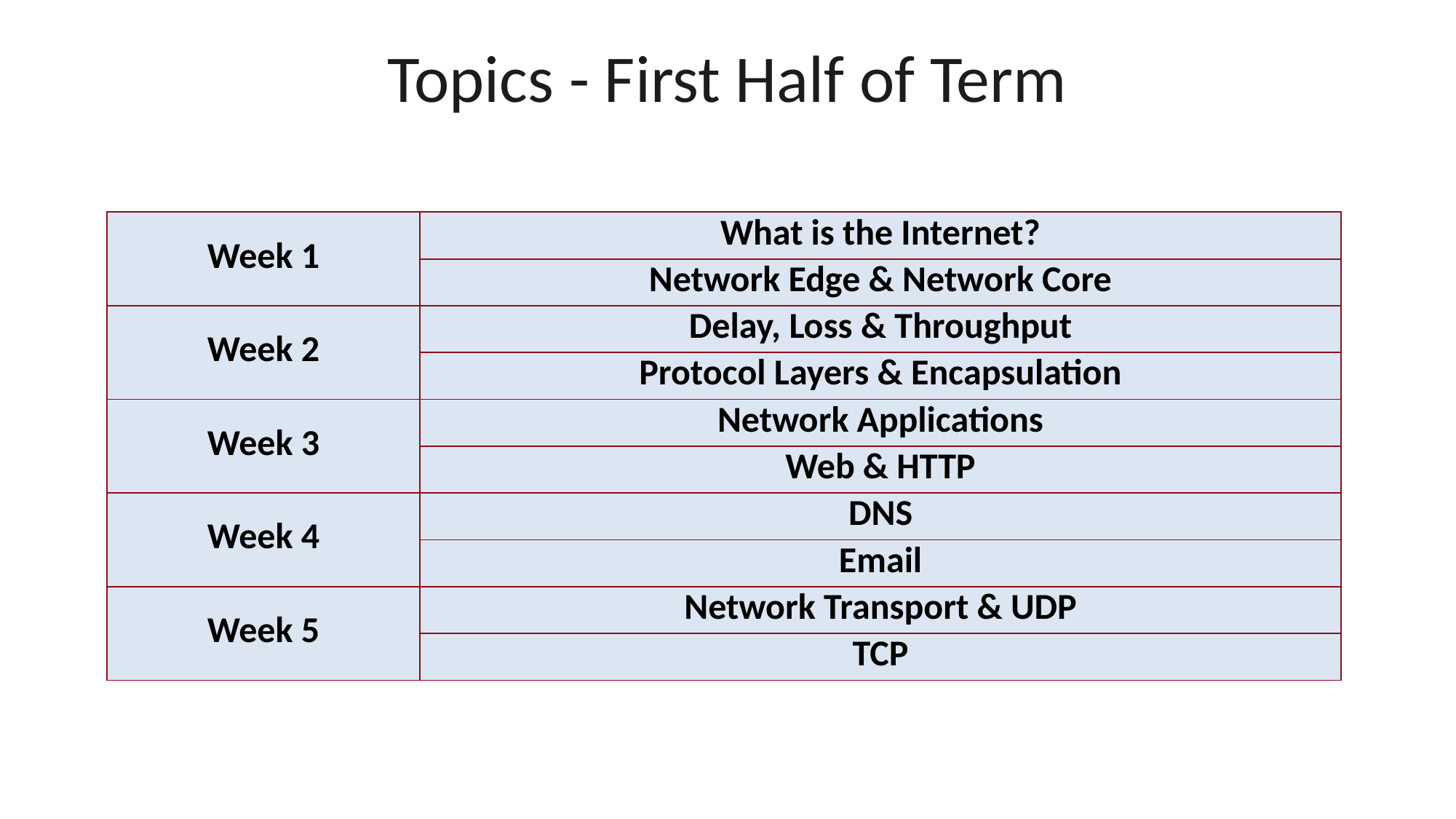

# Topics - First Half of Term
| Week 1 | What is the Internet? |
| --- | --- |
|  | Network Edge & Network Core |
| Week 2 | Delay, Loss & Throughput |
|  | Protocol Layers & Encapsulation |
| Week 3 | Network Applications |
|  | Web & HTTP |
| Week 4 | DNS |
|  | Email |
| Week 5 | Network Transport & UDP |
|  | TCP |